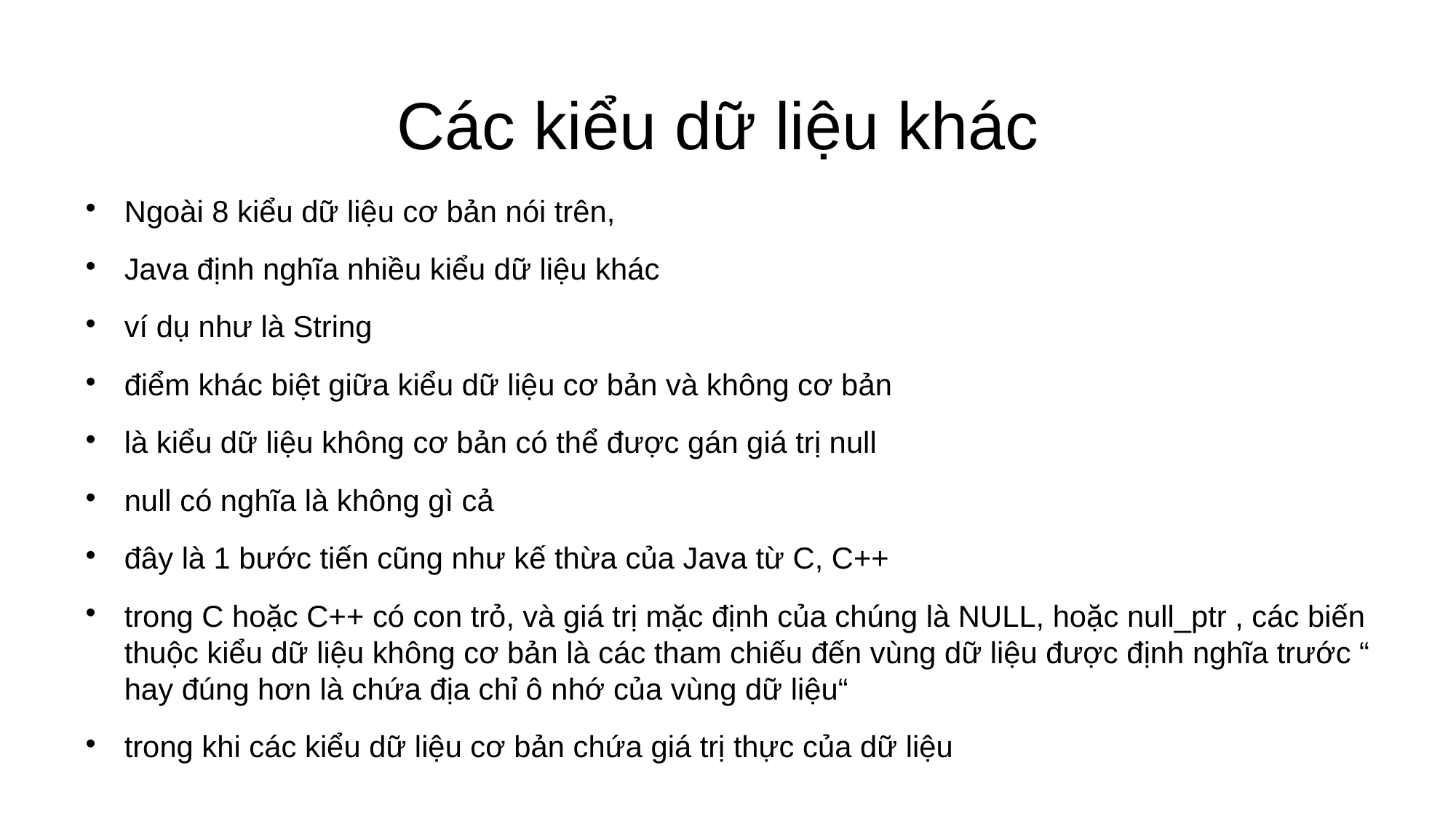

Các kiểu dữ liệu khác
Ngoài 8 kiểu dữ liệu cơ bản nói trên,
Java định nghĩa nhiều kiểu dữ liệu khác
ví dụ như là String
điểm khác biệt giữa kiểu dữ liệu cơ bản và không cơ bản
là kiểu dữ liệu không cơ bản có thể được gán giá trị null
null có nghĩa là không gì cả
đây là 1 bước tiến cũng như kế thừa của Java từ C, C++
trong C hoặc C++ có con trỏ, và giá trị mặc định của chúng là NULL, hoặc null_ptr , các biến thuộc kiểu dữ liệu không cơ bản là các tham chiếu đến vùng dữ liệu được định nghĩa trước “ hay đúng hơn là chứa địa chỉ ô nhớ của vùng dữ liệu“
trong khi các kiểu dữ liệu cơ bản chứa giá trị thực của dữ liệu